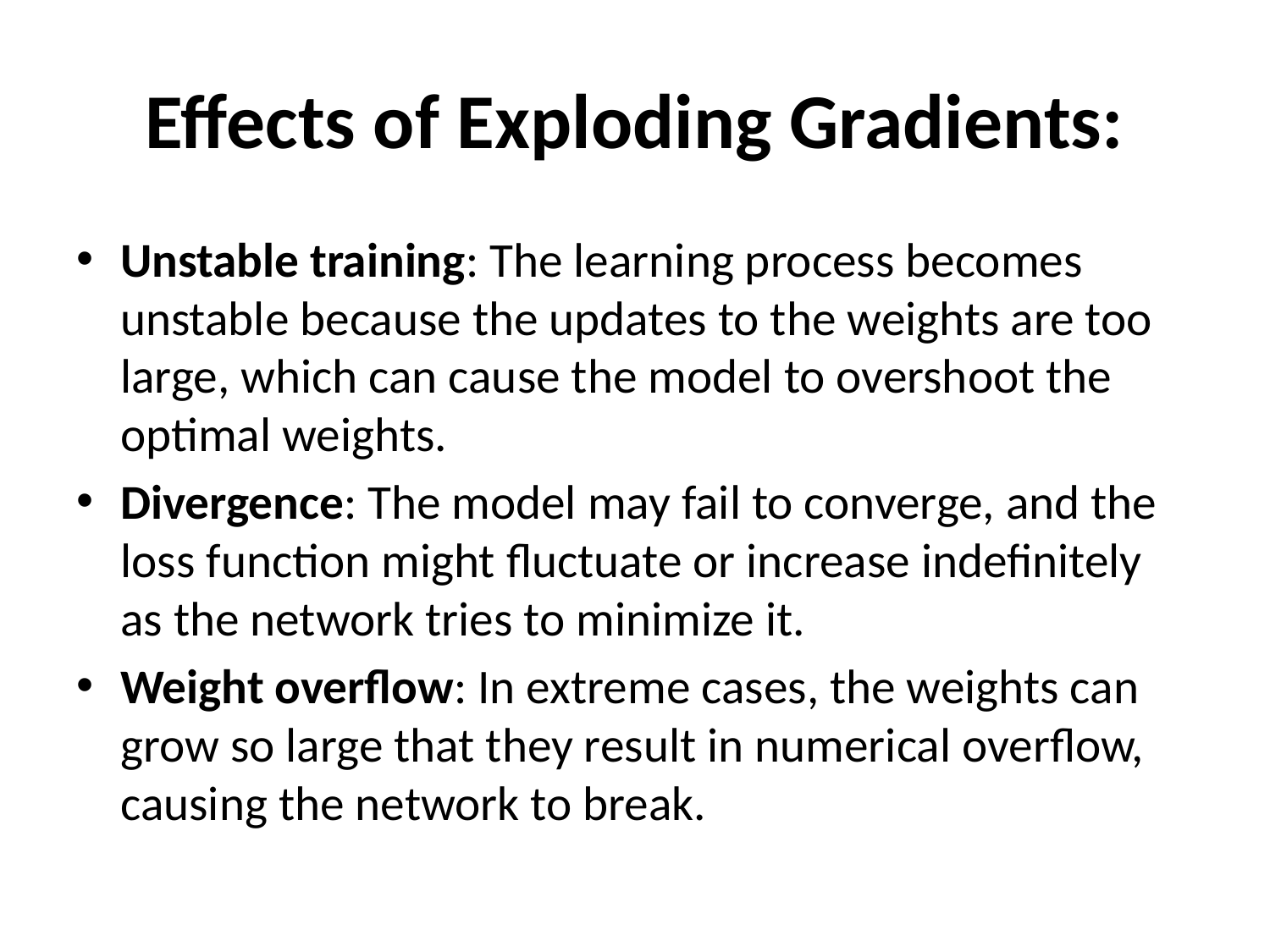

# Effects of Exploding Gradients:
Unstable training: The learning process becomes unstable because the updates to the weights are too large, which can cause the model to overshoot the optimal weights.
Divergence: The model may fail to converge, and the loss function might fluctuate or increase indefinitely as the network tries to minimize it.
Weight overflow: In extreme cases, the weights can grow so large that they result in numerical overflow, causing the network to break.